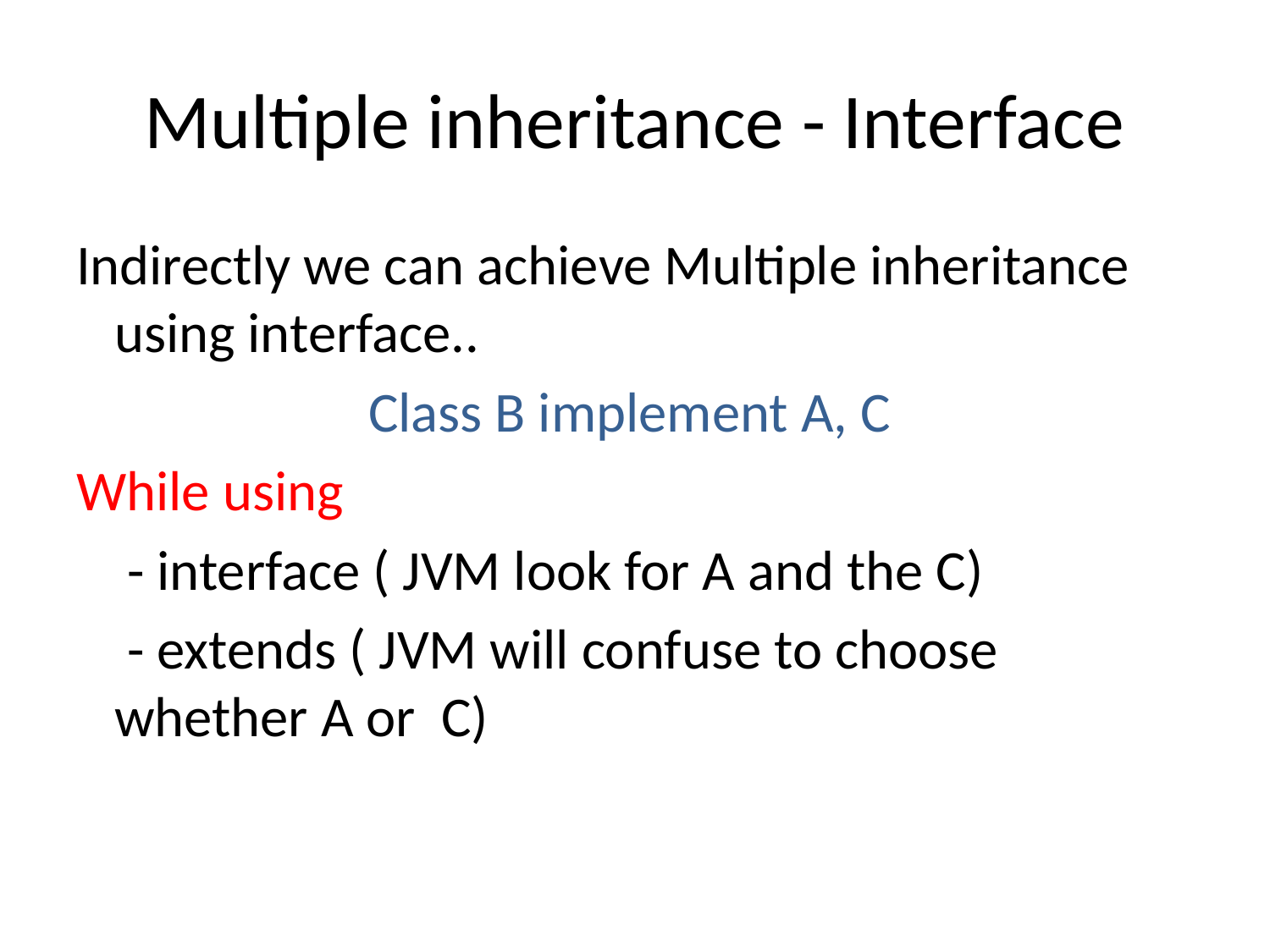

# Multiple inheritance - Interface
Indirectly we can achieve Multiple inheritance  using interface..
 			Class B implement A, C
While using
    - interface ( JVM look for A and the C)
    - extends ( JVM will confuse to choose whether A or  C)